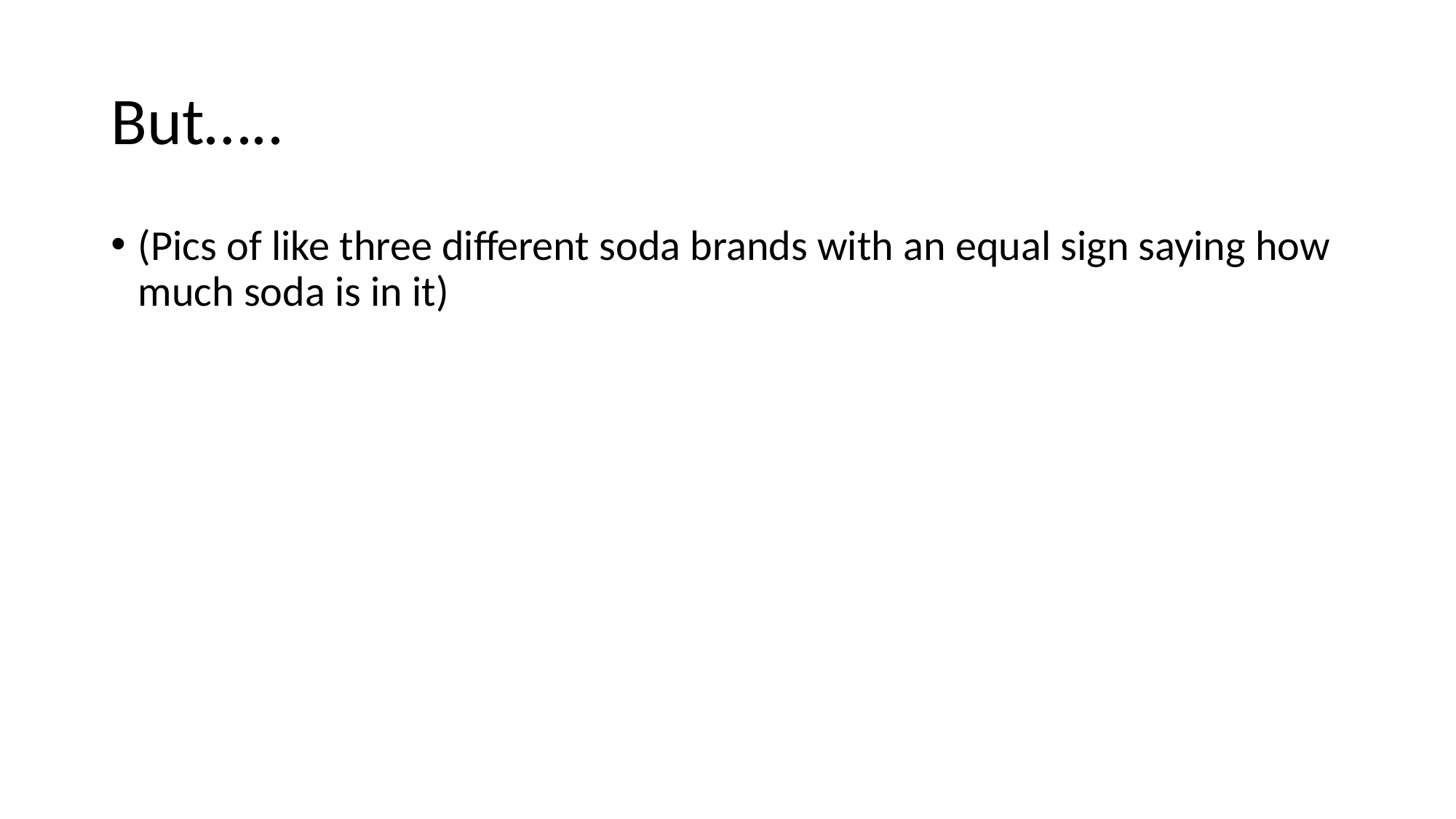

# But…..
(Pics of like three different soda brands with an equal sign saying how much soda is in it)